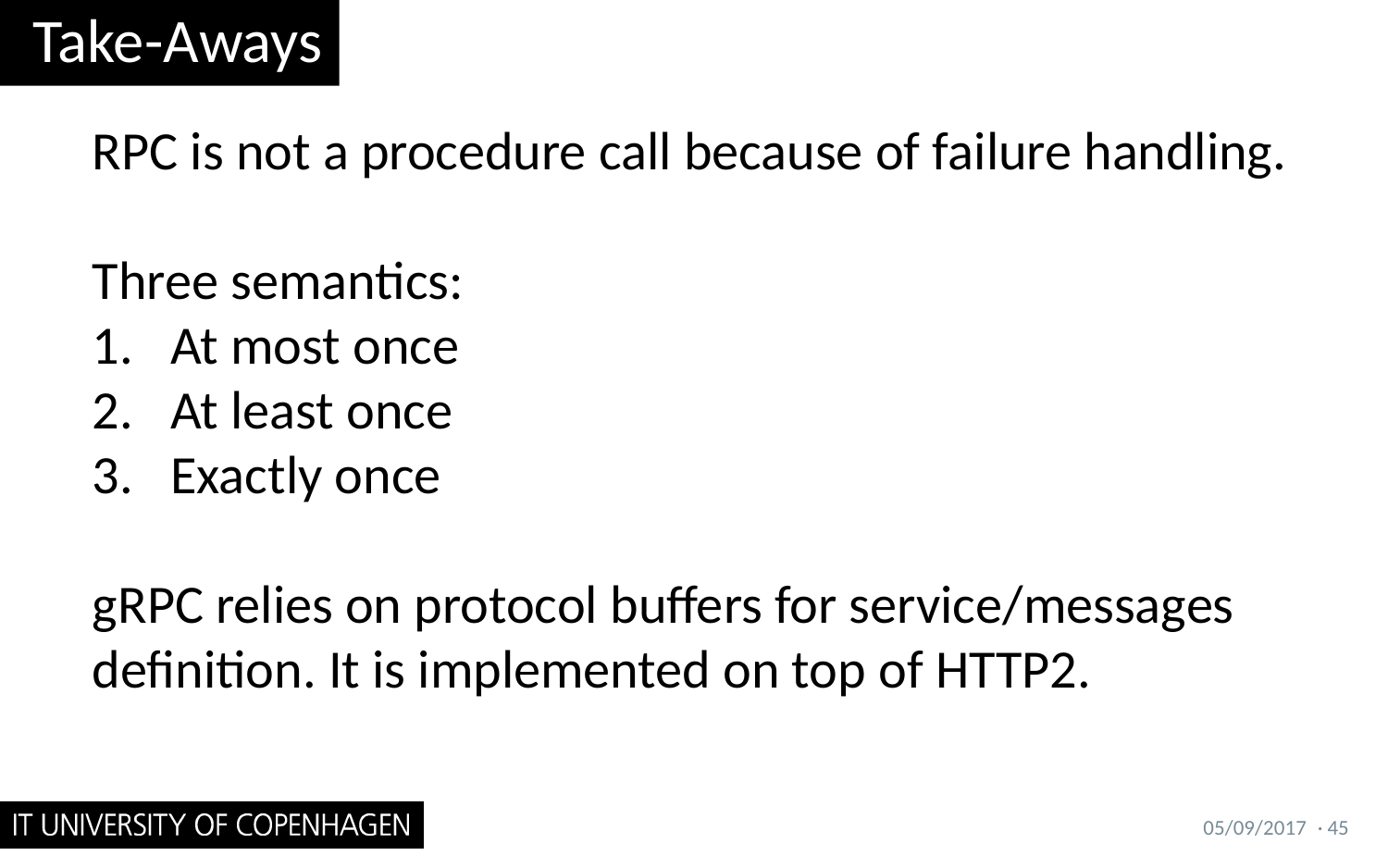

# Take-Aways
RPC is not a procedure call because of failure handling.

Three semantics:
At most once
At least once
Exactly once

gRPC relies on protocol buffers for service/messages definition. It is implemented on top of HTTP2.

05/09/2017
· 45